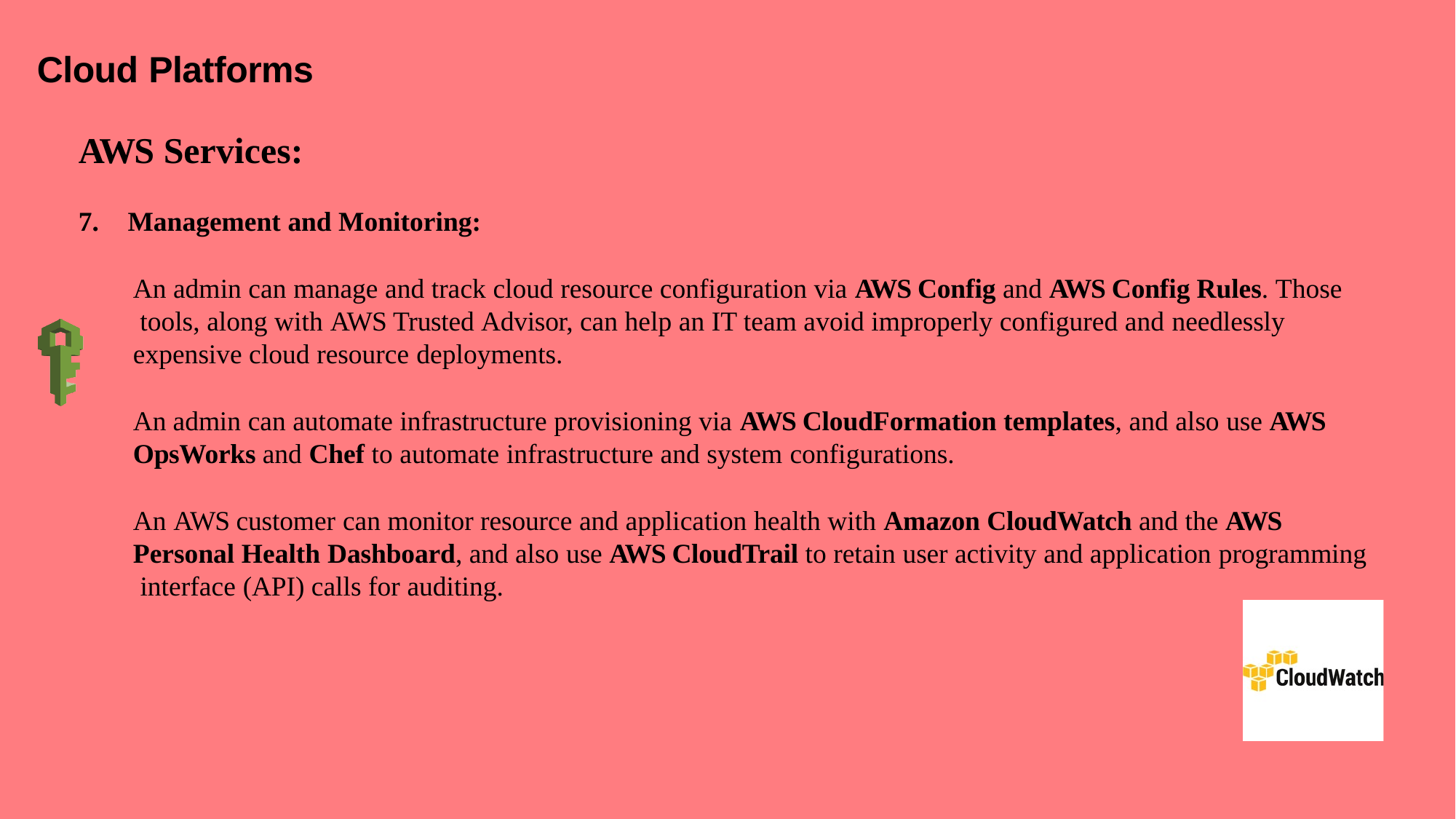

# Cloud Platforms
AWS Services:
7.	Management and Monitoring:

An admin can manage and track cloud resource configuration via AWS Config and AWS Config Rules. Those  tools, along with AWS Trusted Advisor, can help an IT team avoid improperly configured and needlessly  expensive cloud resource deployments.

An admin can automate infrastructure provisioning via AWS CloudFormation templates, and also use AWS  OpsWorks and Chef to automate infrastructure and system configurations.

An AWS customer can monitor resource and application health with Amazon CloudWatch and the AWS  Personal Health Dashboard, and also use AWS CloudTrail to retain user activity and application programming  interface (API) calls for auditing.